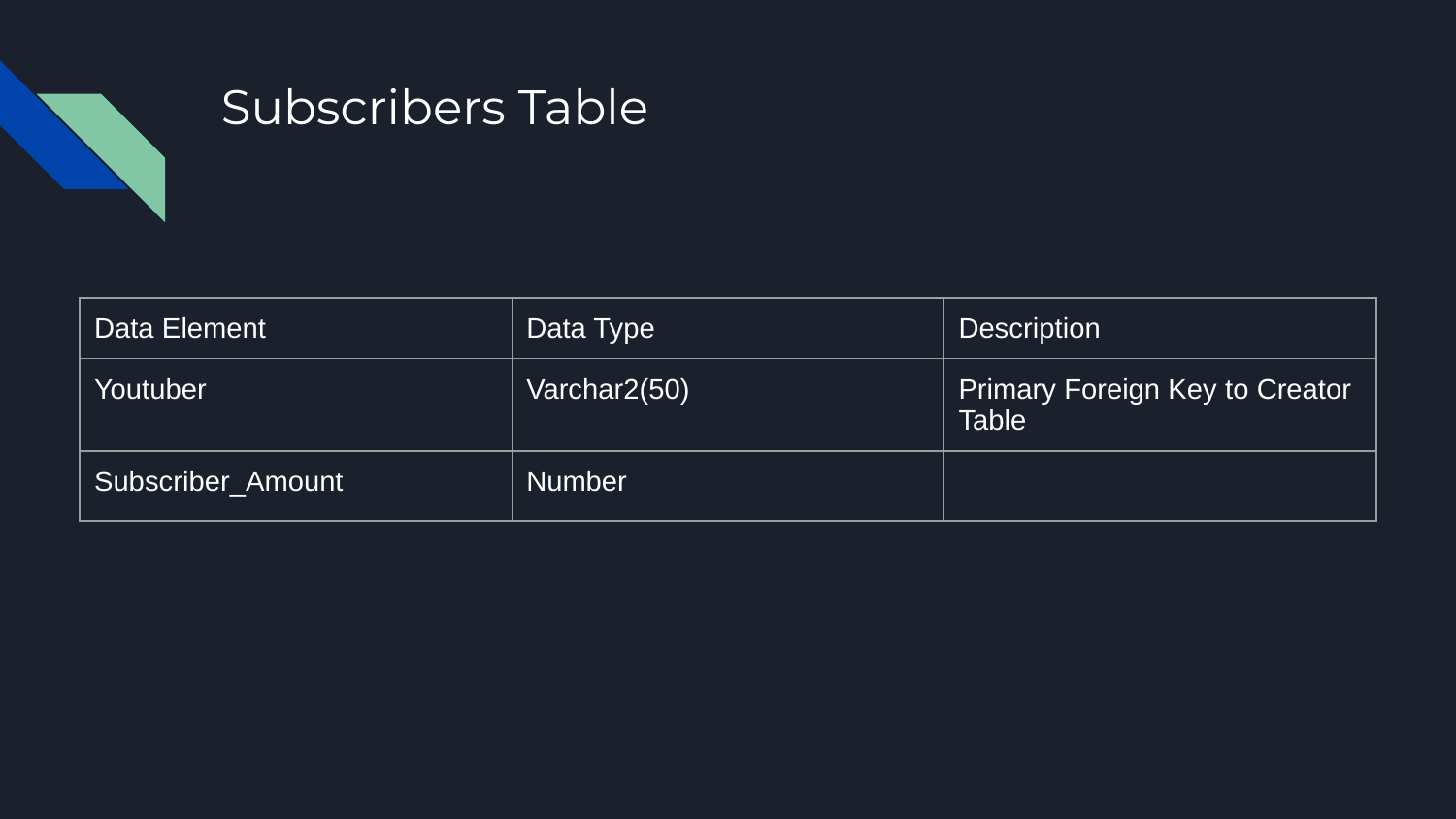

# Subscribers Table
| Data Element | Data Type | Description |
| --- | --- | --- |
| Youtuber | Varchar2(50) | Primary Foreign Key to Creator Table |
| Subscriber\_Amount | Number |  |